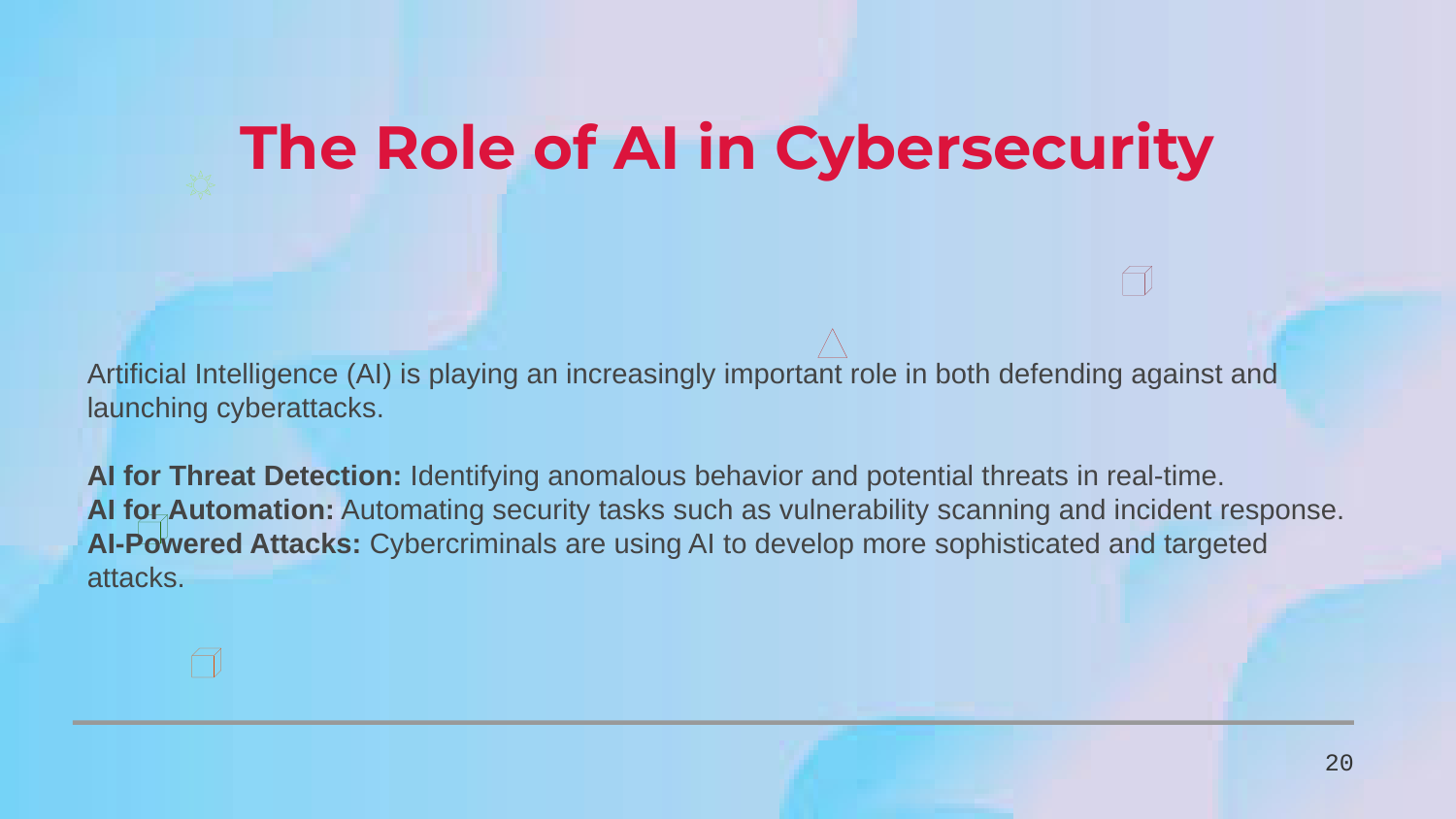

The Role of AI in Cybersecurity

Artificial Intelligence (AI) is playing an increasingly important role in both defending against and launching cyberattacks.

AI for Threat Detection: Identifying anomalous behavior and potential threats in real-time.
AI for Automation: Automating security tasks such as vulnerability scanning and incident response.
AI-Powered Attacks: Cybercriminals are using AI to develop more sophisticated and targeted attacks.

20